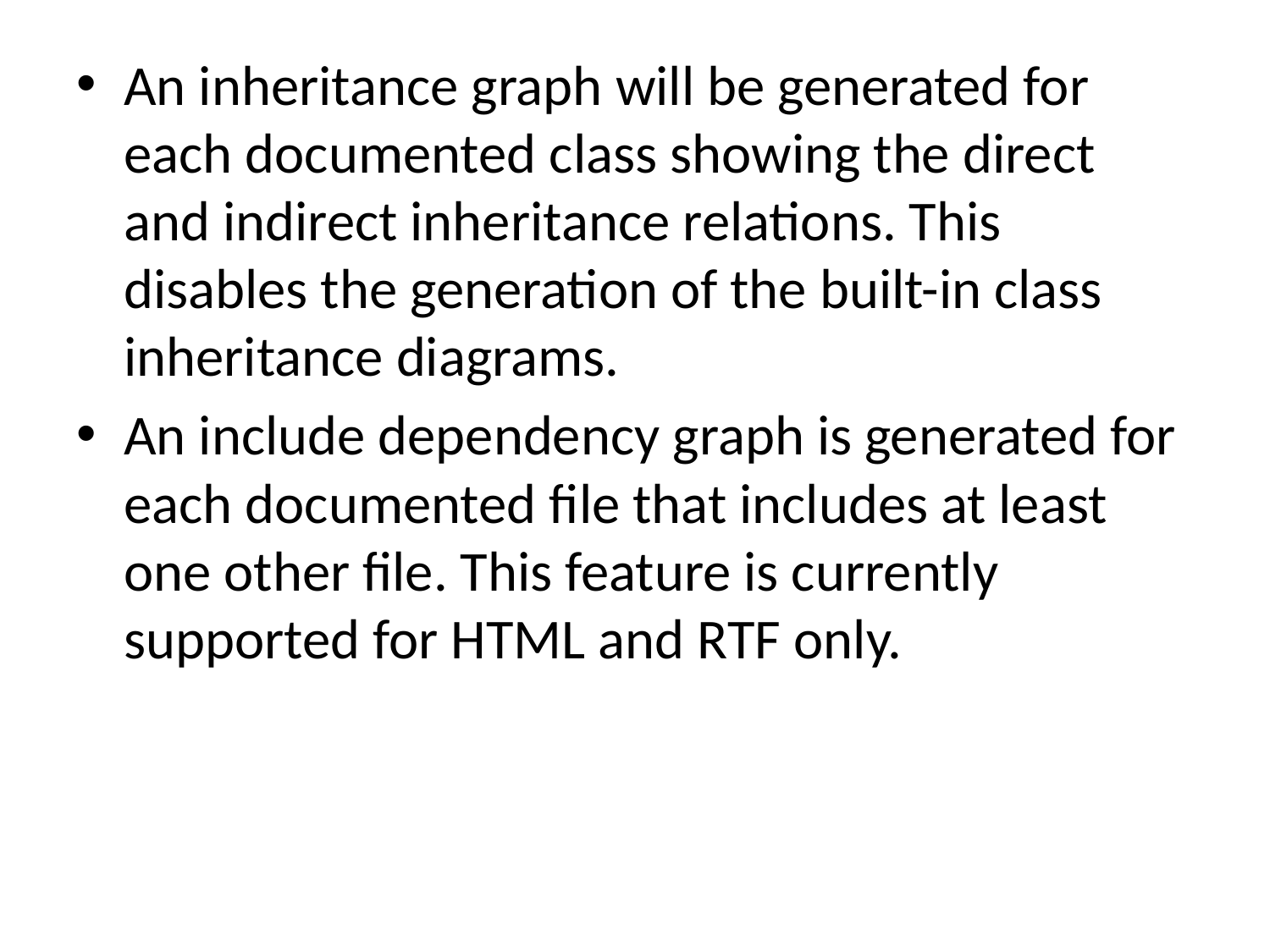

An inheritance graph will be generated for each documented class showing the direct and indirect inheritance relations. This disables the generation of the built-in class inheritance diagrams.
An include dependency graph is generated for each documented file that includes at least one other file. This feature is currently supported for HTML and RTF only.